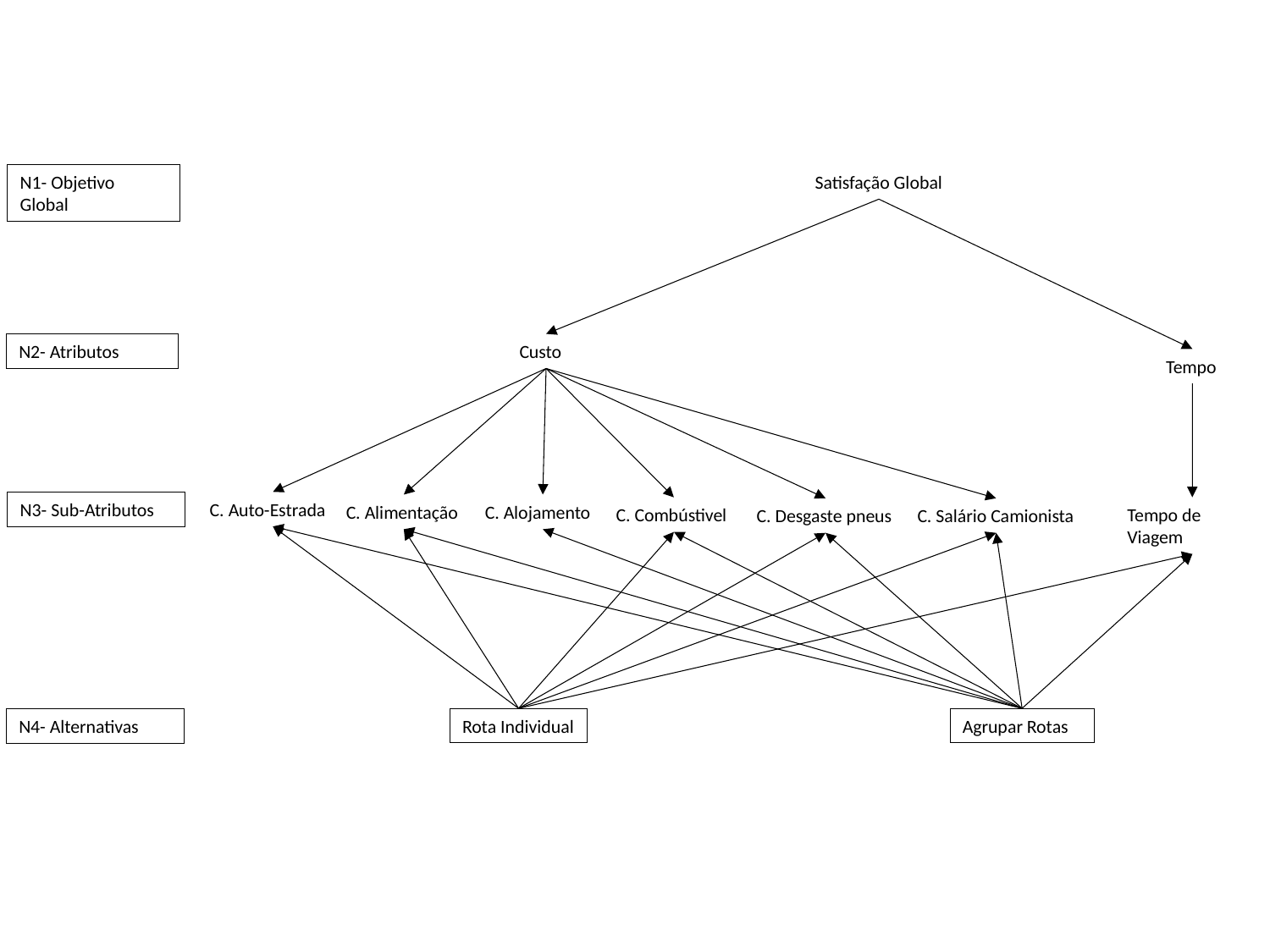

N1- Objetivo Global
Satisfação Global
N2- Atributos
Custo
Tempo
N3- Sub-Atributos
C. Auto-Estrada
C. Alimentação
C. Alojamento
Tempo de Viagem
C. Combústivel
C. Desgaste pneus
C. Salário Camionista
Agrupar Rotas
Rota Individual
N4- Alternativas